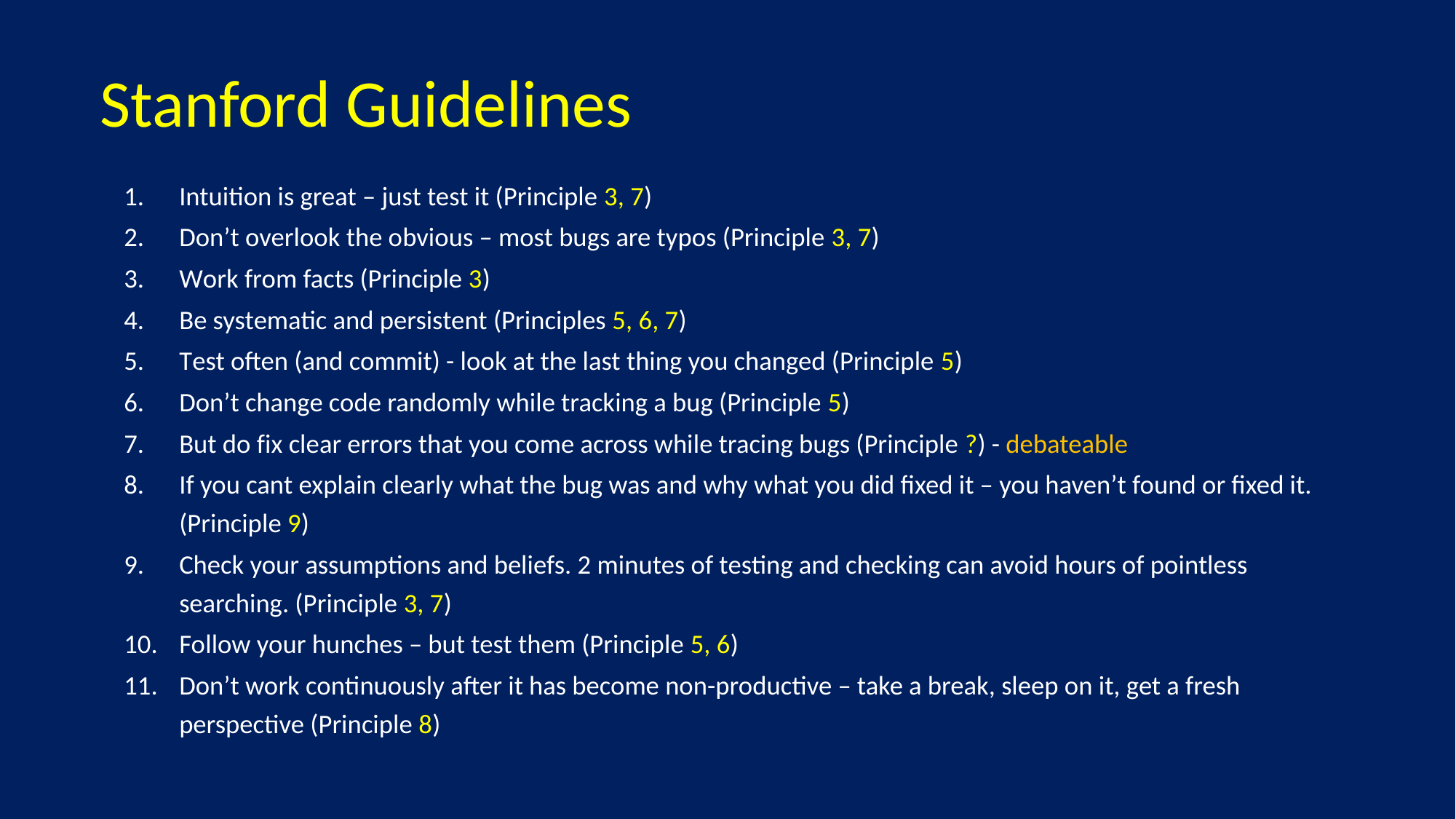

Stanford Guidelines

Intuition is great – just test it (Principle 3, 7)
Don’t overlook the obvious – most bugs are typos (Principle 3, 7)
Work from facts (Principle 3)
Be systematic and persistent (Principles 5, 6, 7)
Test often (and commit) - look at the last thing you changed (Principle 5)
Don’t change code randomly while tracking a bug (Principle 5)
But do fix clear errors that you come across while tracing bugs (Principle ?) - debateable
If you cant explain clearly what the bug was and why what you did fixed it – you haven’t found or fixed it. (Principle 9)
Check your assumptions and beliefs. 2 minutes of testing and checking can avoid hours of pointless searching. (Principle 3, 7)
Follow your hunches – but test them (Principle 5, 6)
Don’t work continuously after it has become non-productive – take a break, sleep on it, get a fresh perspective (Principle 8)